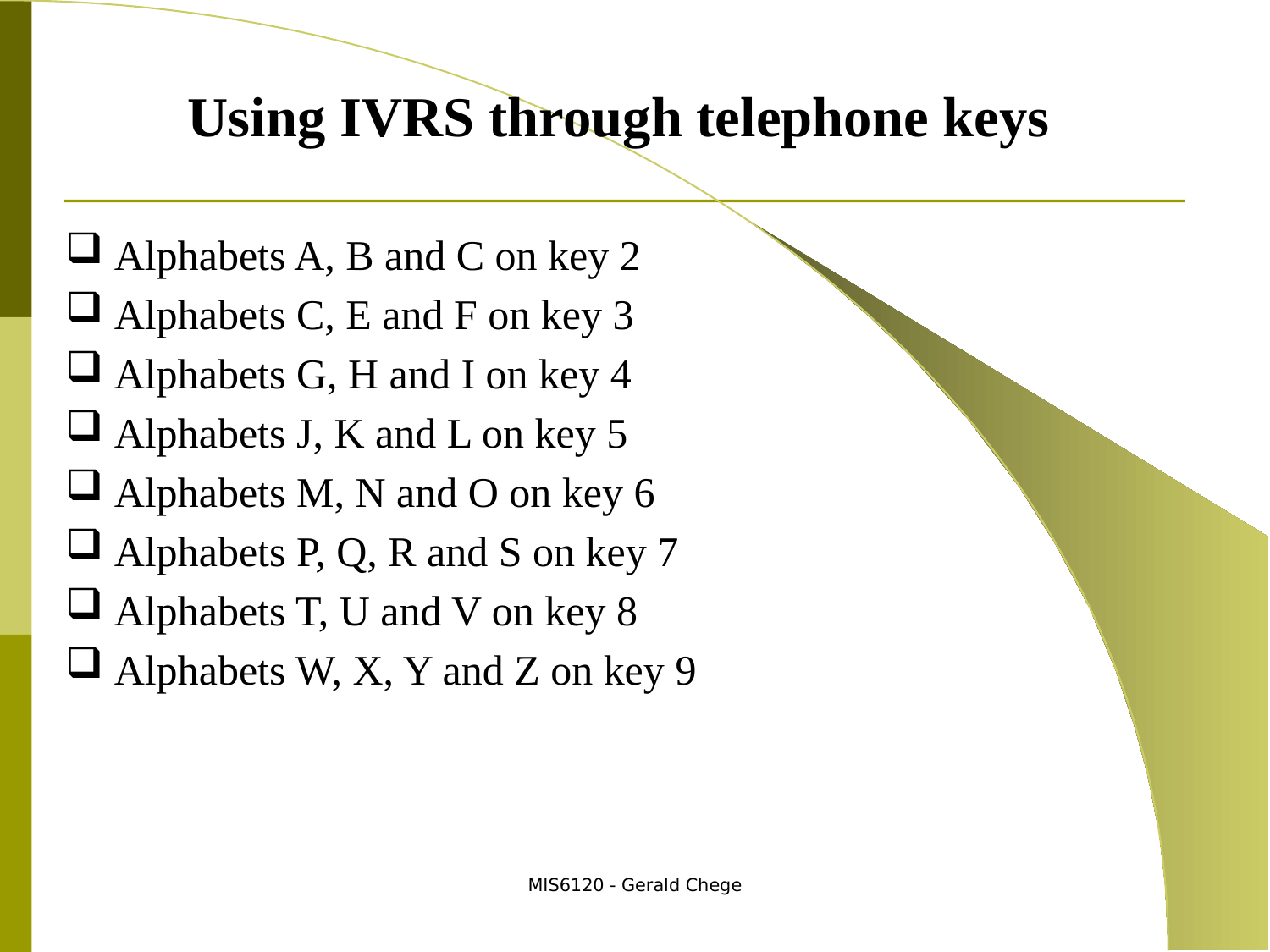

Using IVRS through telephone keys
 Alphabets A, B and C on key 2
 Alphabets C, E and F on key 3
 Alphabets G, H and I on key 4
 Alphabets J, K and L on key 5
 Alphabets M, N and O on key 6
 Alphabets P, Q, R and S on key 7
 Alphabets T, U and V on key 8
 Alphabets W, X, Y and Z on key 9

MIS6120 - Gerald Chege